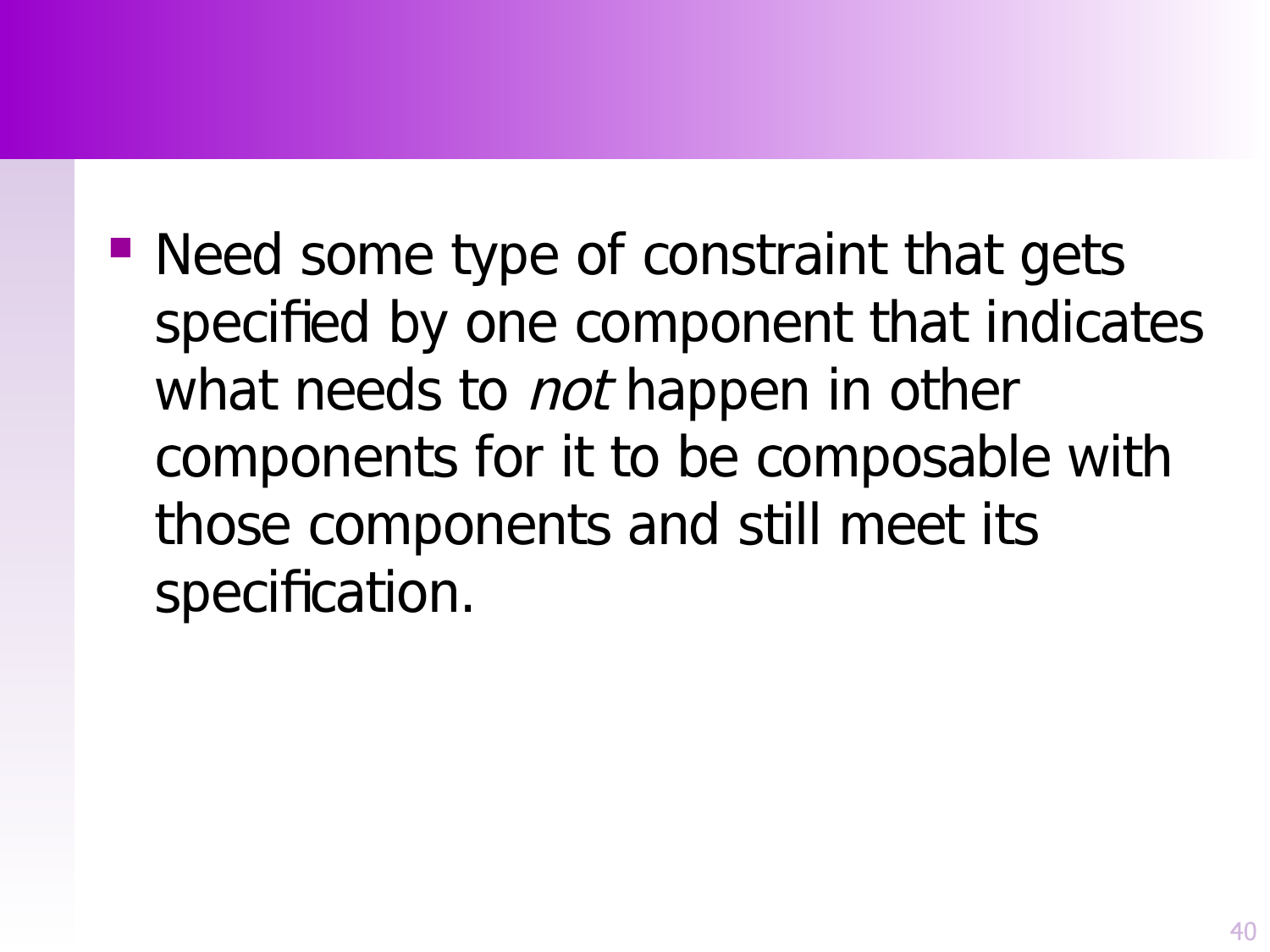

#
Need some type of constraint that gets specified by one component that indicates what needs to not happen in other components for it to be composable with those components and still meet its specification.
40